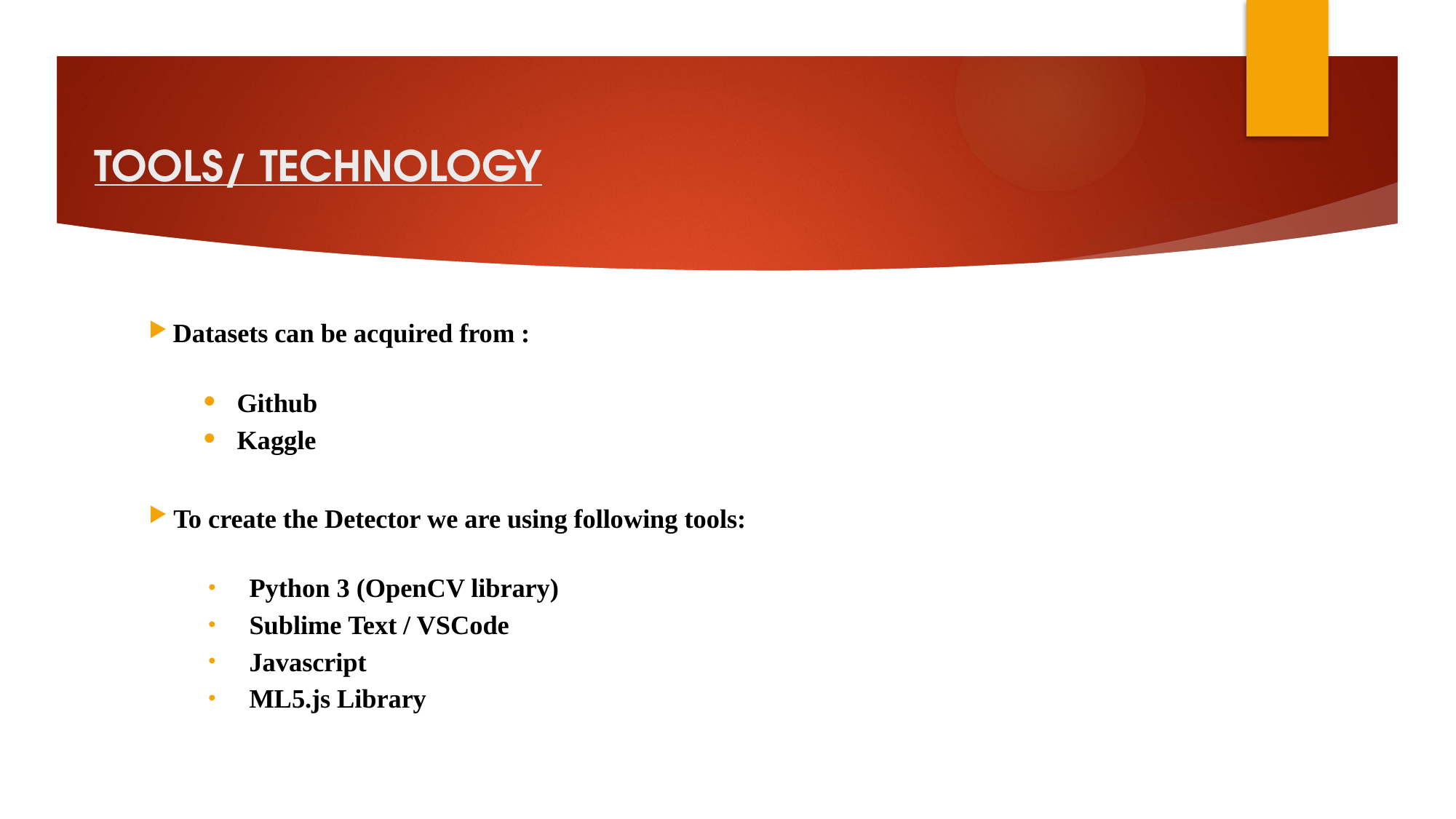

# TOOLS/ TECHNOLOGY
Datasets can be acquired from :

Github
Kaggle

To create the Detector we are using following tools:

Python 3 (OpenCV library)
Sublime Text / VSCode
Javascript
ML5.js Library